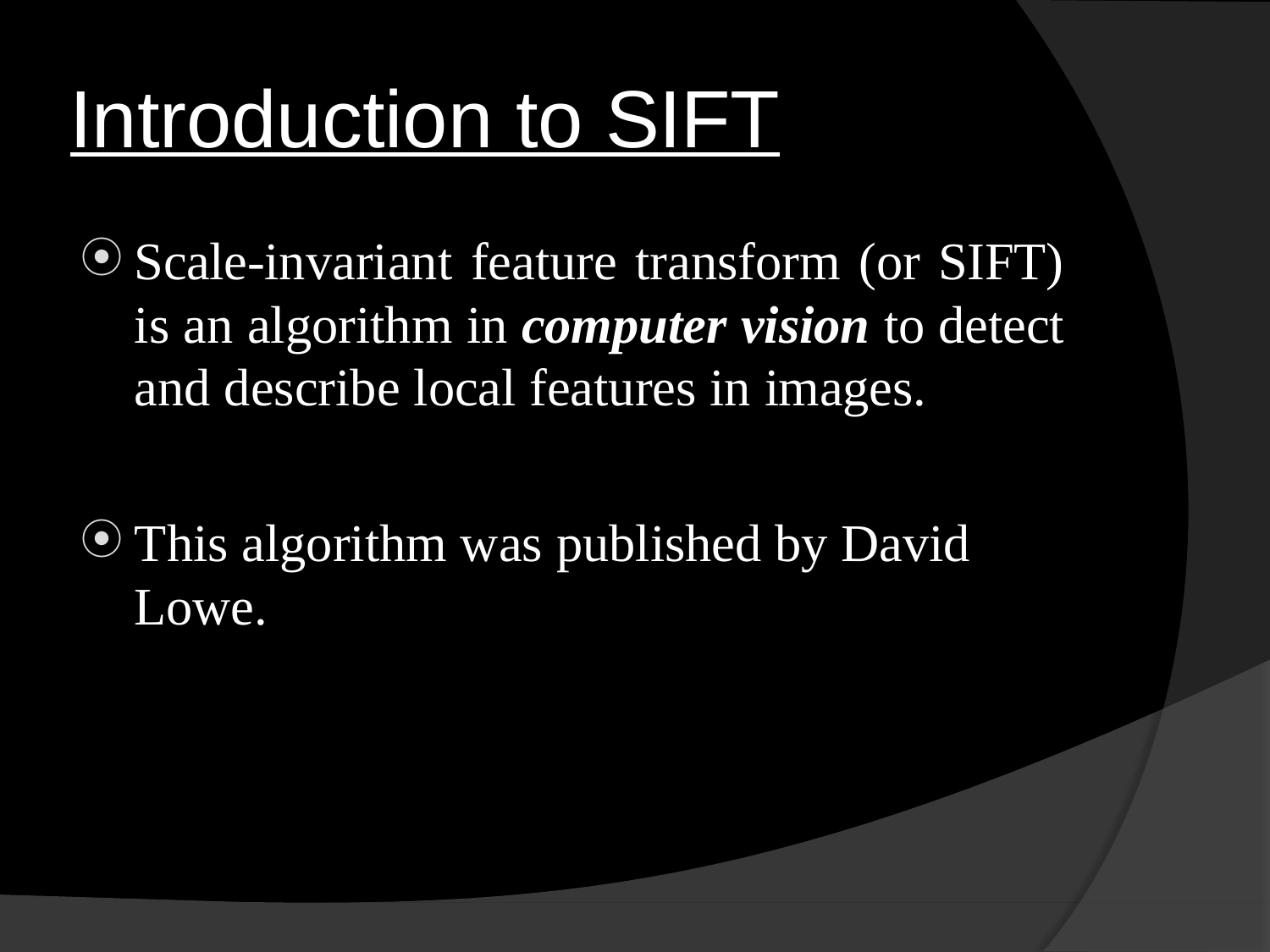

# Introduction to SIFT
Scale-invariant feature transform (or SIFT) is an algorithm in computer vision to detect and describe local features in images.

This algorithm was published by David Lowe.